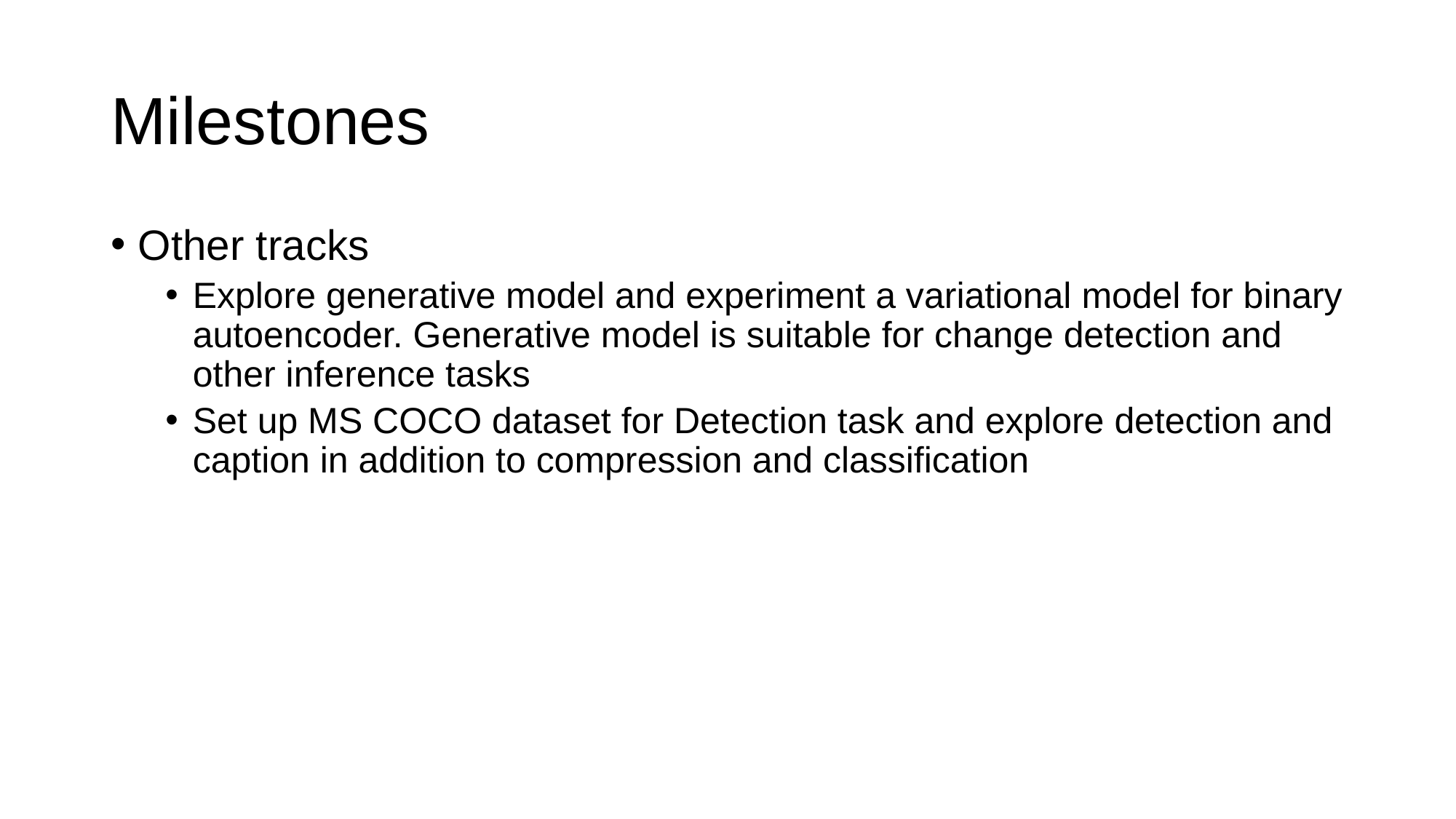

# Milestones
Other tracks
Explore generative model and experiment a variational model for binary autoencoder. Generative model is suitable for change detection and other inference tasks
Set up MS COCO dataset for Detection task and explore detection and caption in addition to compression and classification